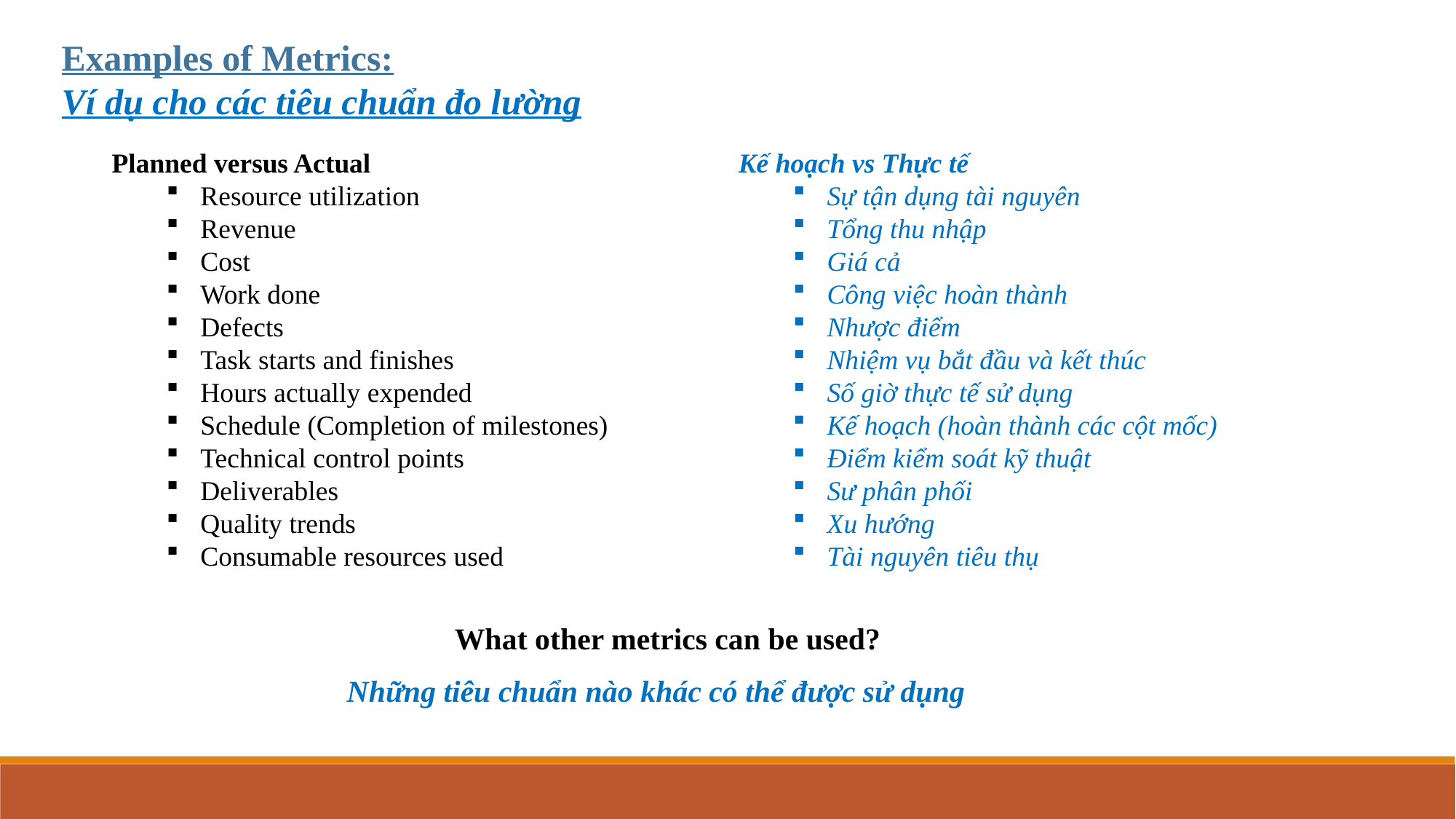

Examples of Metrics:
Ví dụ cho các tiêu chuẩn đo lường

Planned versus Actual
Resource utilization
Revenue
Cost
Work done
Defects
Task starts and finishes
Hours actually expended
Schedule (Completion of milestones)
Technical control points
Deliverables
Quality trends
Consumable resources used

Kế hoạch vs Thực tế
Sự tận dụng tài nguyên
Tổng thu nhập
Giá cả
Công việc hoàn thành
Nhược điểm
Nhiệm vụ bắt đầu và kết thúc
Số giờ thực tế sử dụng
Kế hoạch (hoàn thành các cột mốc)
Điểm kiểm soát kỹ thuật
Sư phân phối
Xu hướng
Tài nguyên tiêu thụ

What other metrics can be used?
Những tiêu chuẩn nào khác có thể được sử dụng